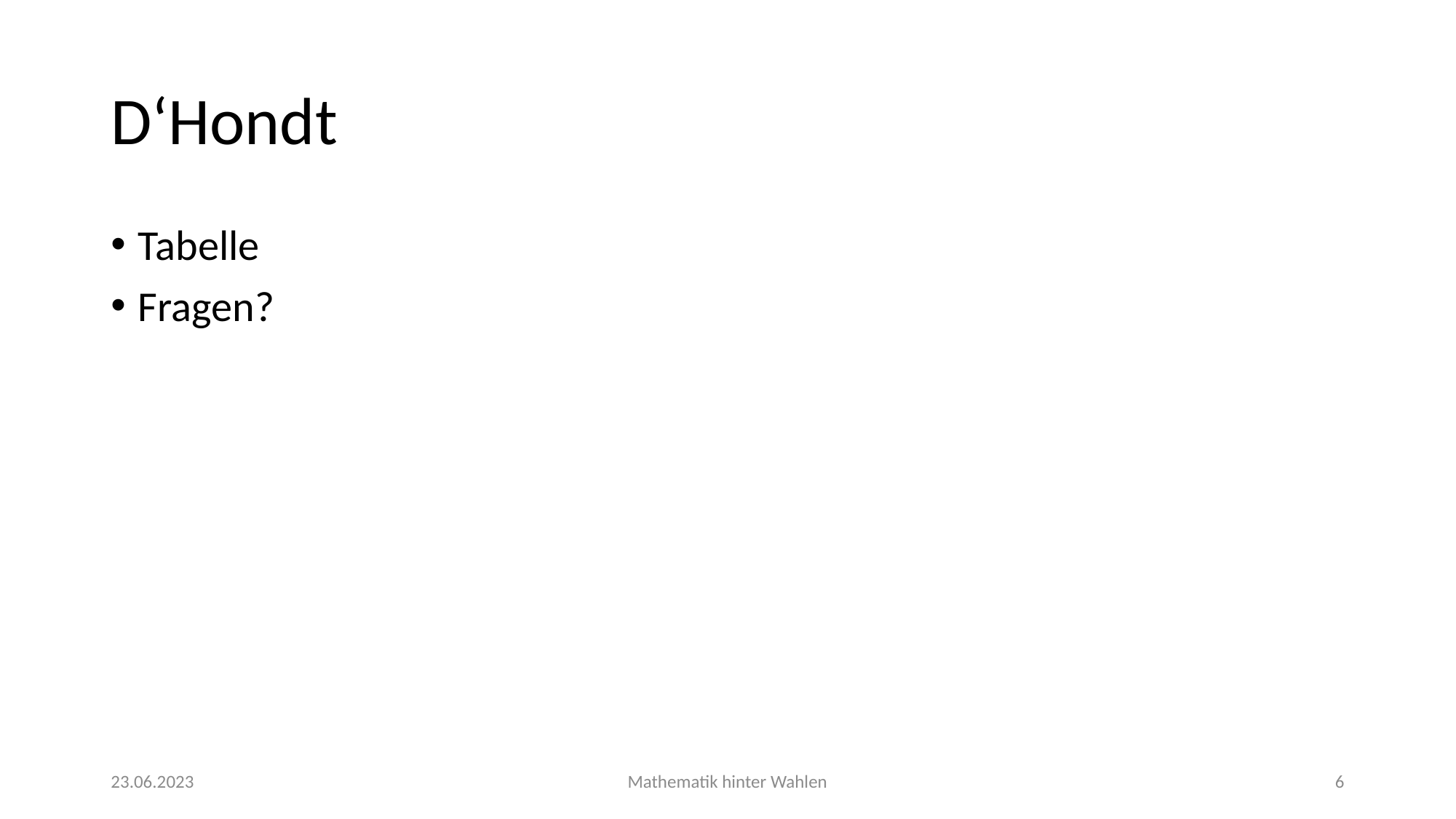

# D‘Hondt
Tabelle
Fragen?
23.06.2023
Mathematik hinter Wahlen
6